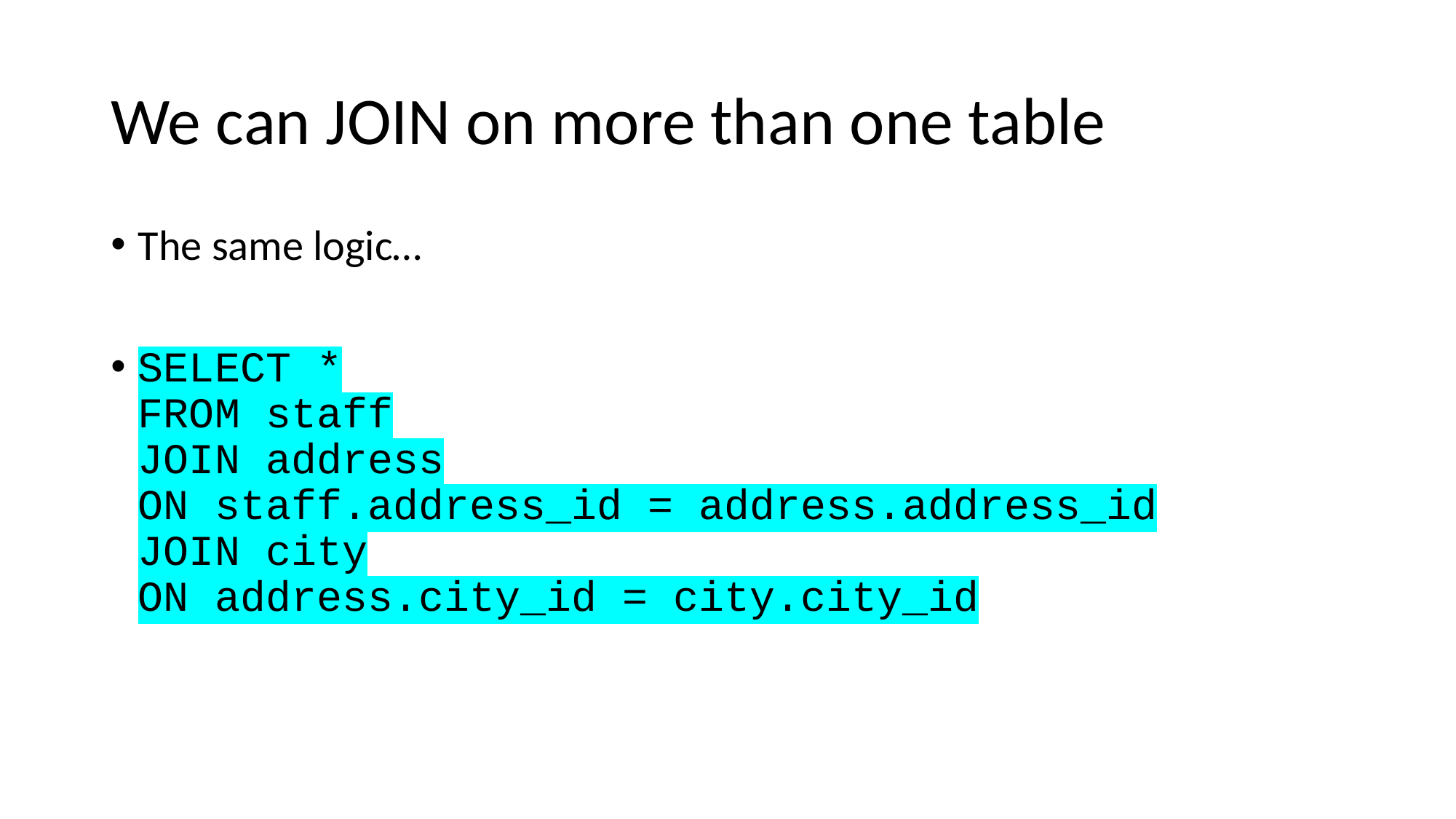

# We can JOIN on more than one table
The same logic…

SELECT *
FROM staff
JOIN address
ON staff.address_id = address.address_id
JOIN city
ON address.city_id = city.city_id